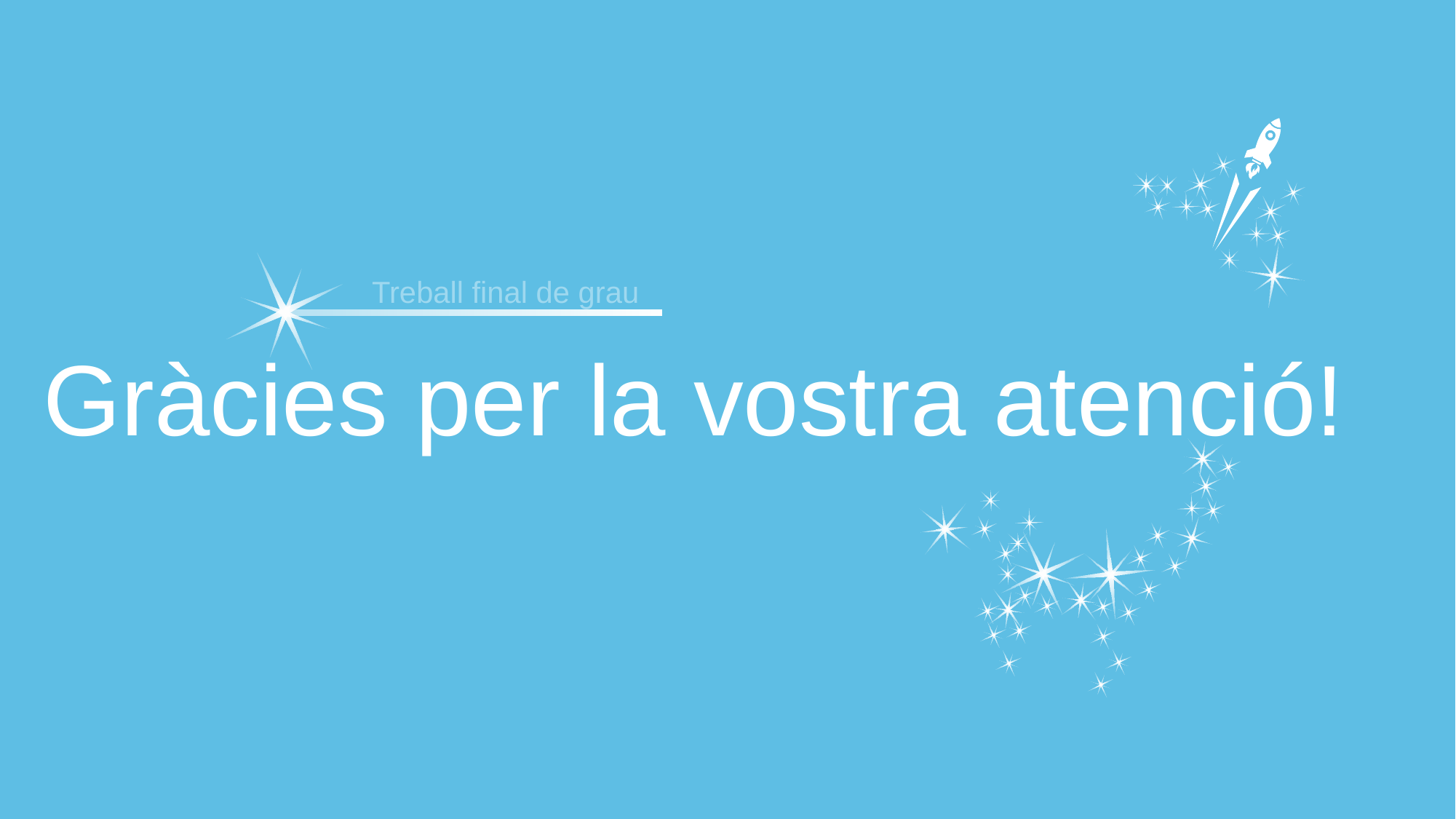

Treball final de grau

Gràcies per la vostra atenció!